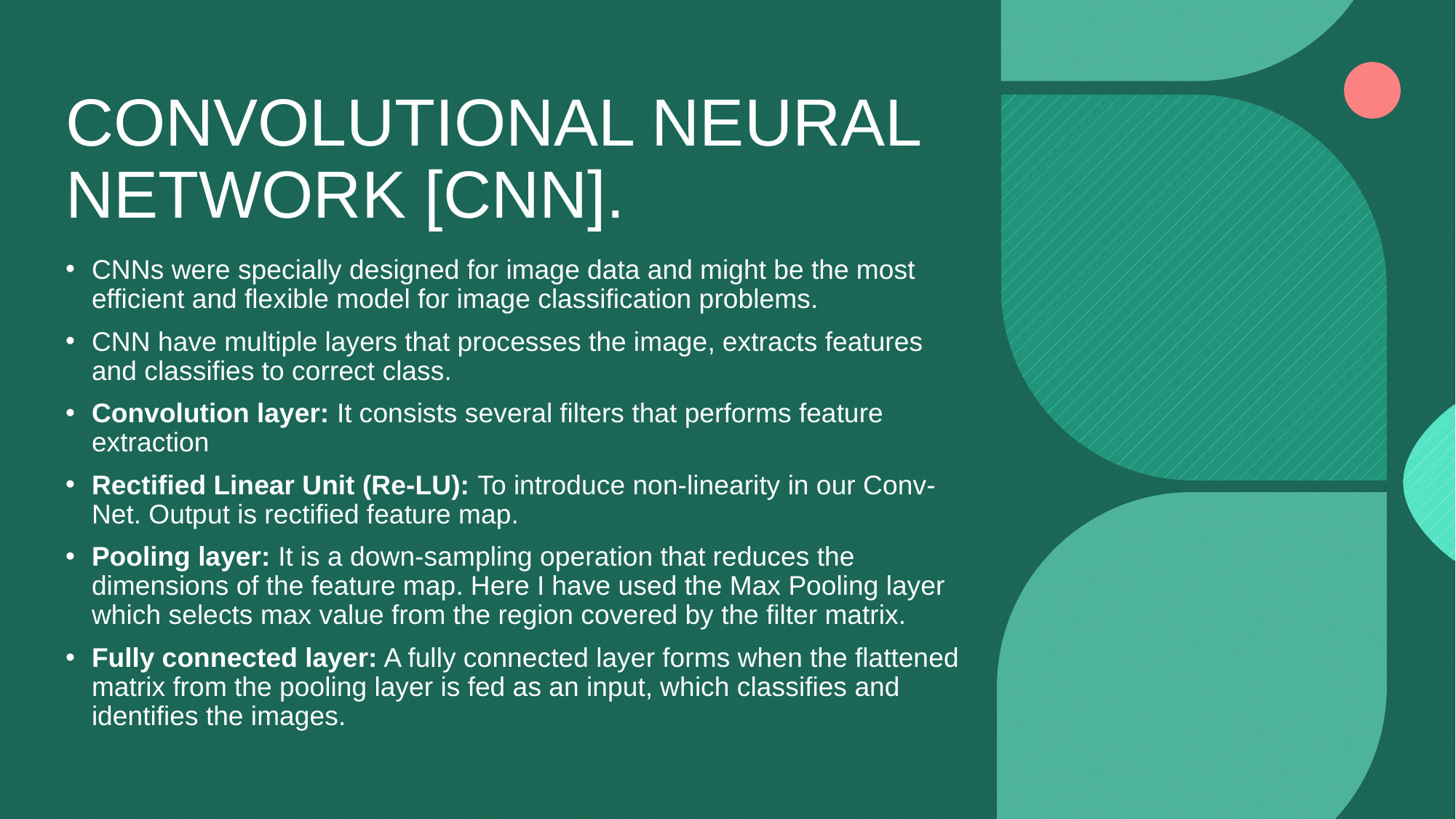

# CONVOLUTIONAL NEURAL NETWORK [CNN].
CNNs were specially designed for image data and might be the most efficient and flexible model for image classification problems.
CNN have multiple layers that processes the image, extracts features and classifies to correct class.
Convolution layer: It consists several filters that performs feature extraction
Rectified Linear Unit (Re-LU): To introduce non-linearity in our Conv-Net. Output is rectified feature map.
Pooling layer: It is a down-sampling operation that reduces the dimensions of the feature map. Here I have used the Max Pooling layer which selects max value from the region covered by the filter matrix.
Fully connected layer: A fully connected layer forms when the flattened matrix from the pooling layer is fed as an input, which classifies and identifies the images.